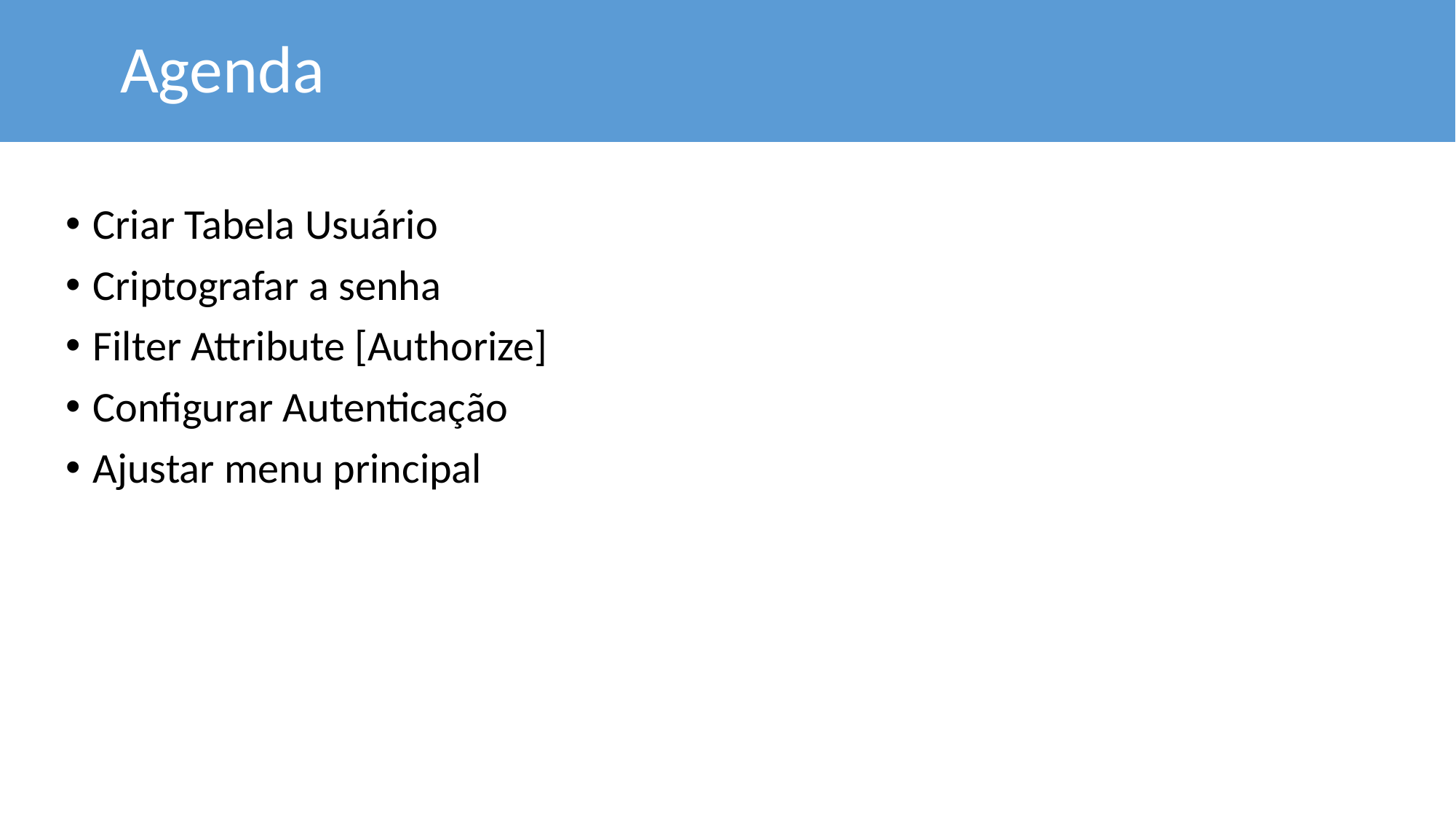

# Agenda
Criar Tabela Usuário
Criptografar a senha
Filter Attribute [Authorize]
Configurar Autenticação
Ajustar menu principal